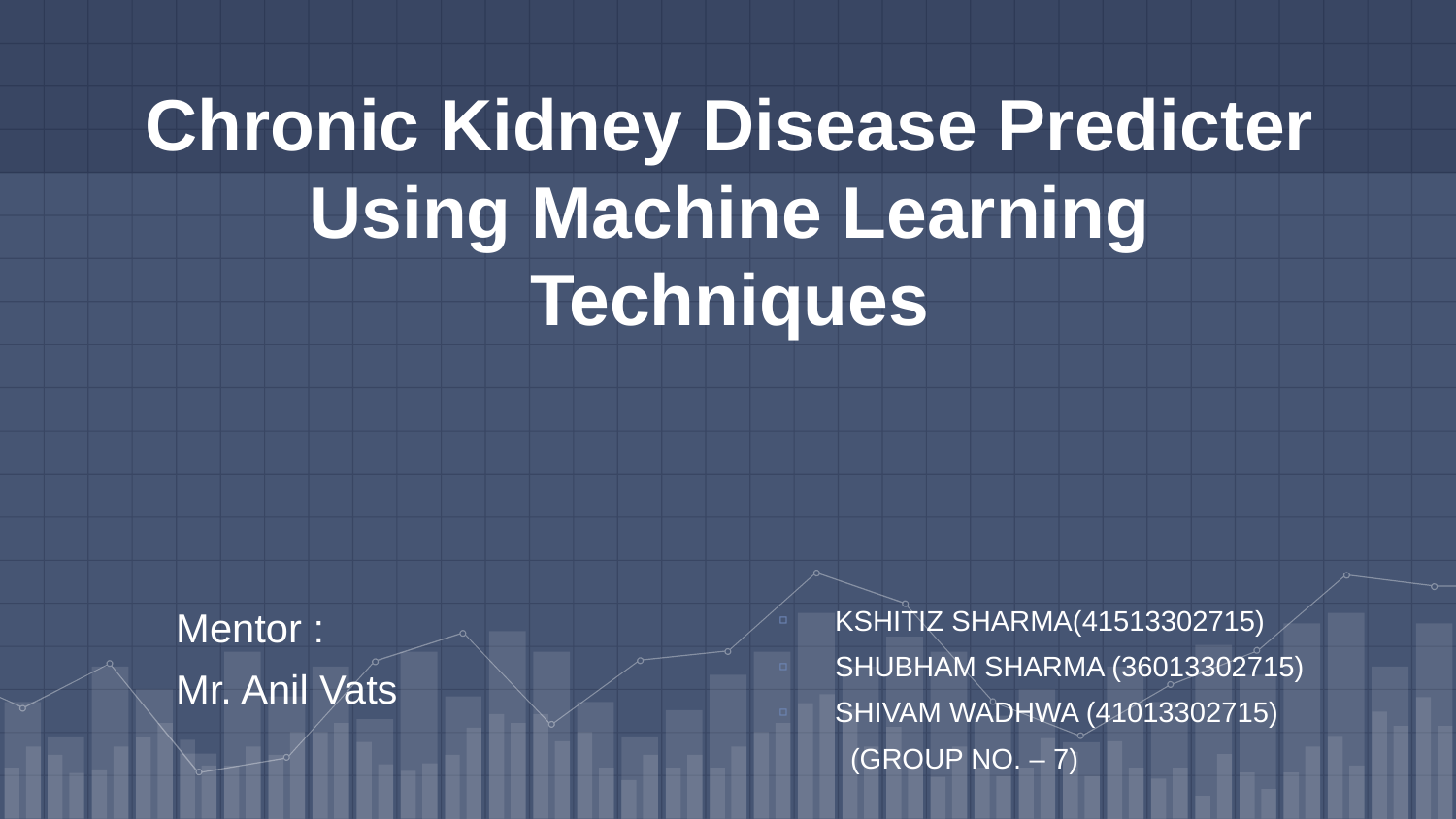

# Chronic Kidney Disease Predicter Using Machine Learning Techniques

 Mentor :
 Mr. Anil Vats

KSHITIZ SHARMA(41513302715)
SHUBHAM SHARMA (36013302715)
SHIVAM WADHWA (41013302715)
         (GROUP NO. – 7)